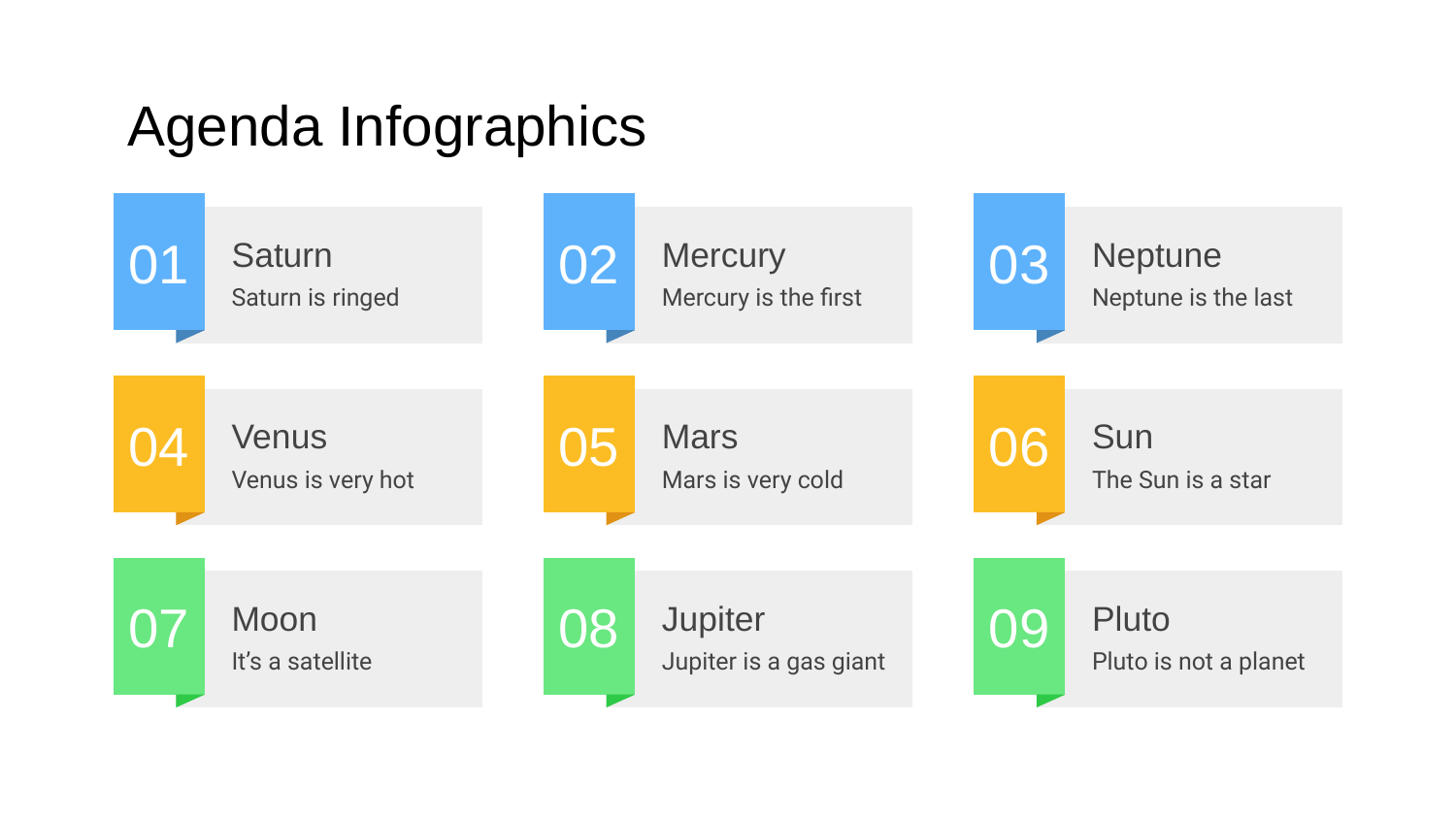

# Agenda Infographics
01

Saturn
Saturn is ringed

02

Mercury
Mercury is the first

03

Neptune
Neptune is the last

04

Venus
Venus is very hot

05

Mars
Mars is very cold

06

Sun
The Sun is a star

07

Moon
It’s a satellite

08

Jupiter
Jupiter is a gas giant

09

Pluto
Pluto is not a planet